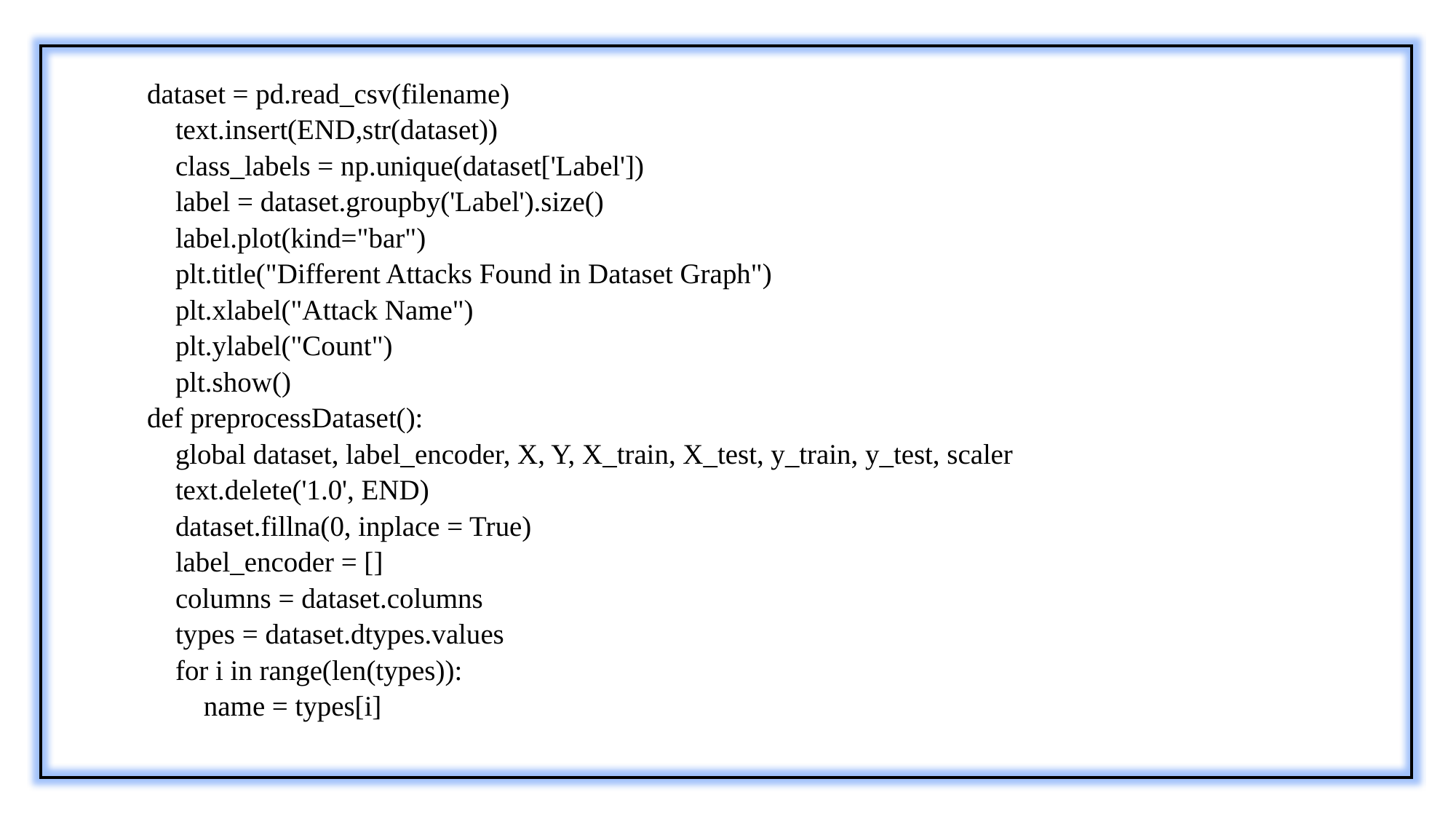

dataset = pd.read_csv(filename)
    text.insert(END,str(dataset))
    class_labels = np.unique(dataset['Label'])
    label = dataset.groupby('Label').size()
    label.plot(kind="bar")
    plt.title("Different Attacks Found in Dataset Graph")
    plt.xlabel("Attack Name")
    plt.ylabel("Count")
    plt.show()
def preprocessDataset():
    global dataset, label_encoder, X, Y, X_train, X_test, y_train, y_test, scaler
    text.delete('1.0', END)
    dataset.fillna(0, inplace = True)
    label_encoder = []
    columns = dataset.columns
    types = dataset.dtypes.values
    for i in range(len(types)):
        name = types[i]